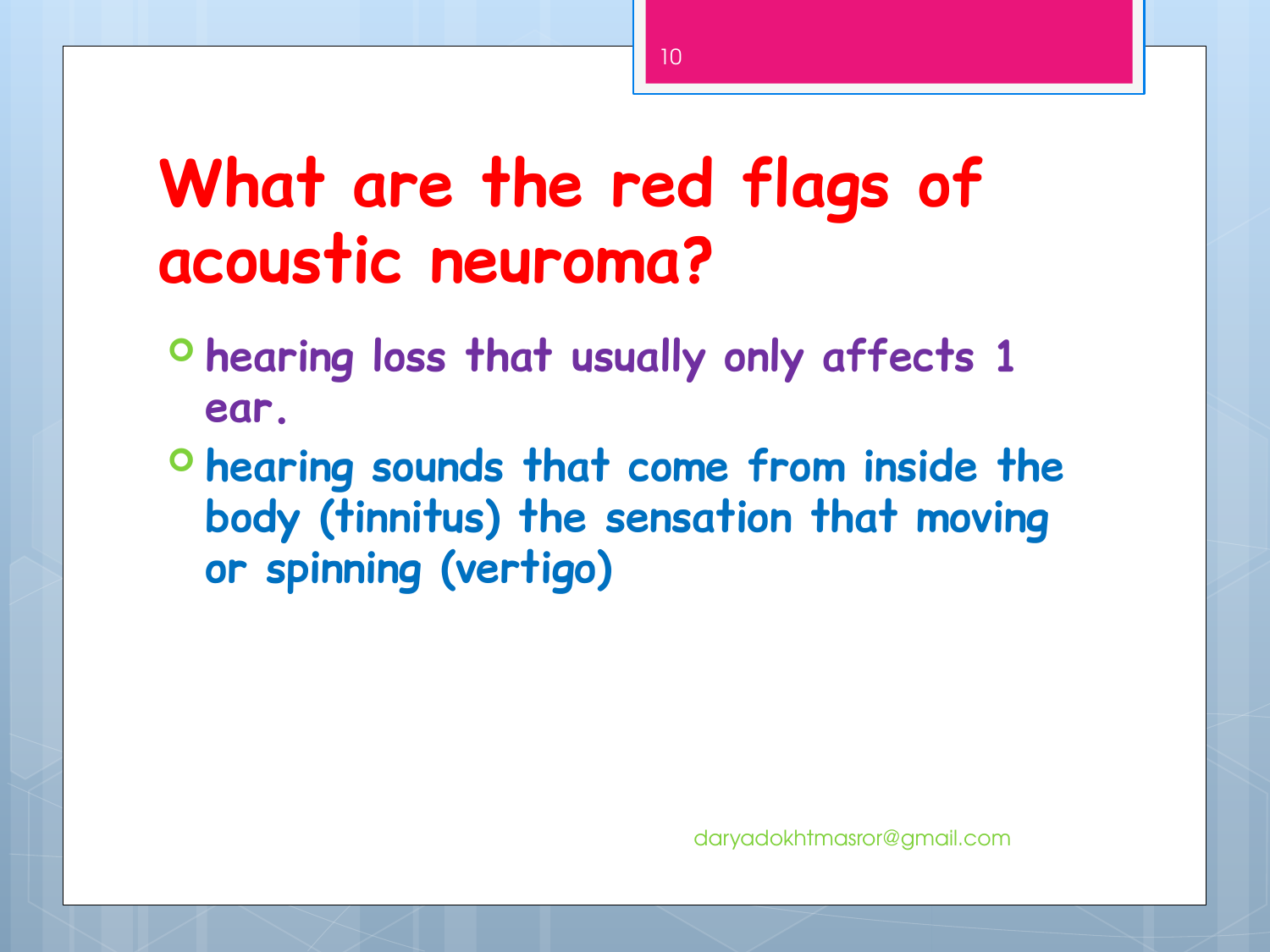

10
# What are the red flags of acoustic neuroma?
hearing loss that usually only affects 1 ear.
hearing sounds that come from inside the body (tinnitus) the sensation that moving or spinning (vertigo)

daryadokhtmasror@gmail.com